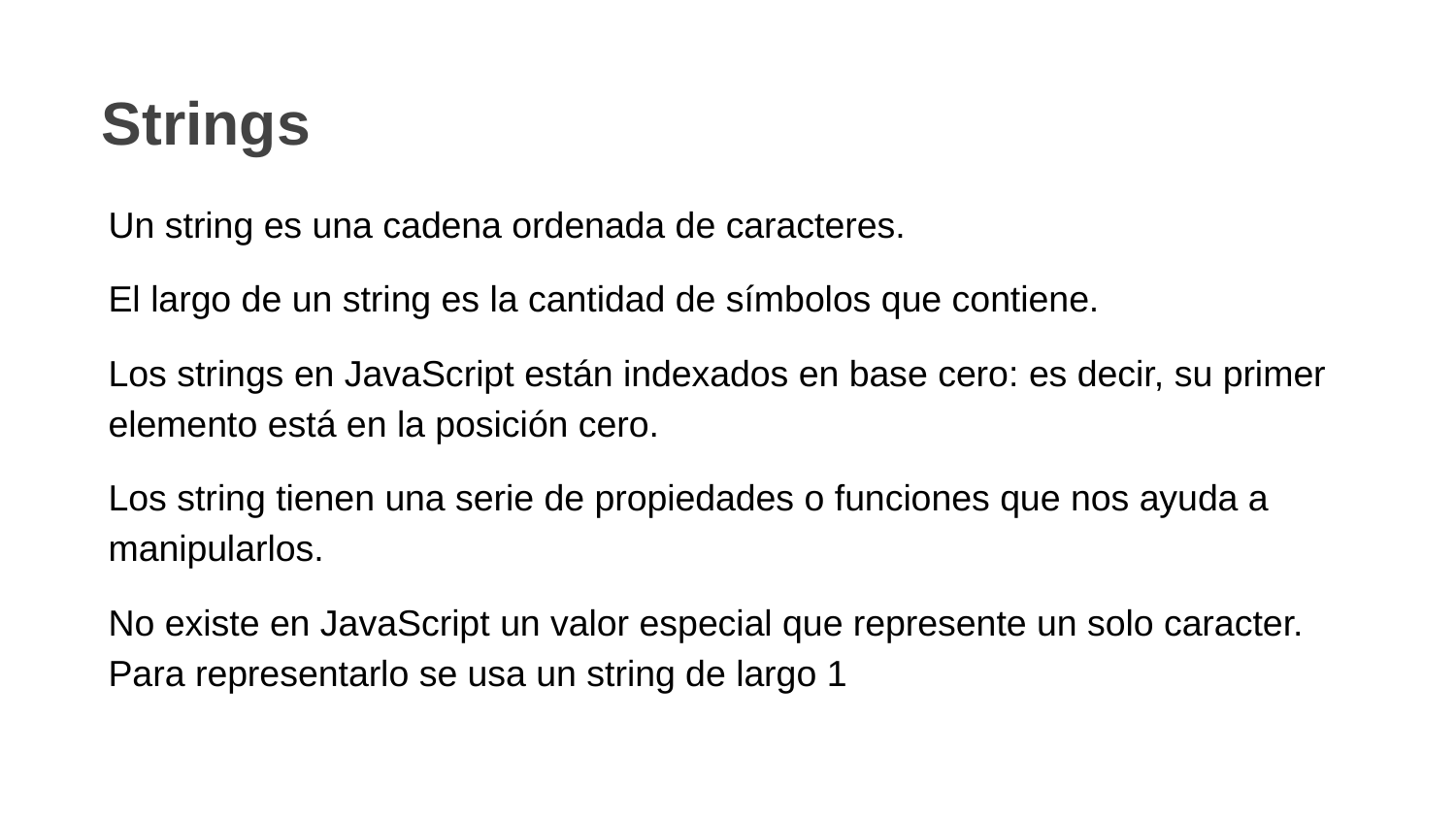

Strings
Un string es una cadena ordenada de caracteres.
El largo de un string es la cantidad de símbolos que contiene.
Los strings en JavaScript están indexados en base cero: es decir, su primer elemento está en la posición cero.
Los string tienen una serie de propiedades o funciones que nos ayuda a manipularlos.
No existe en JavaScript un valor especial que represente un solo caracter. Para representarlo se usa un string de largo 1